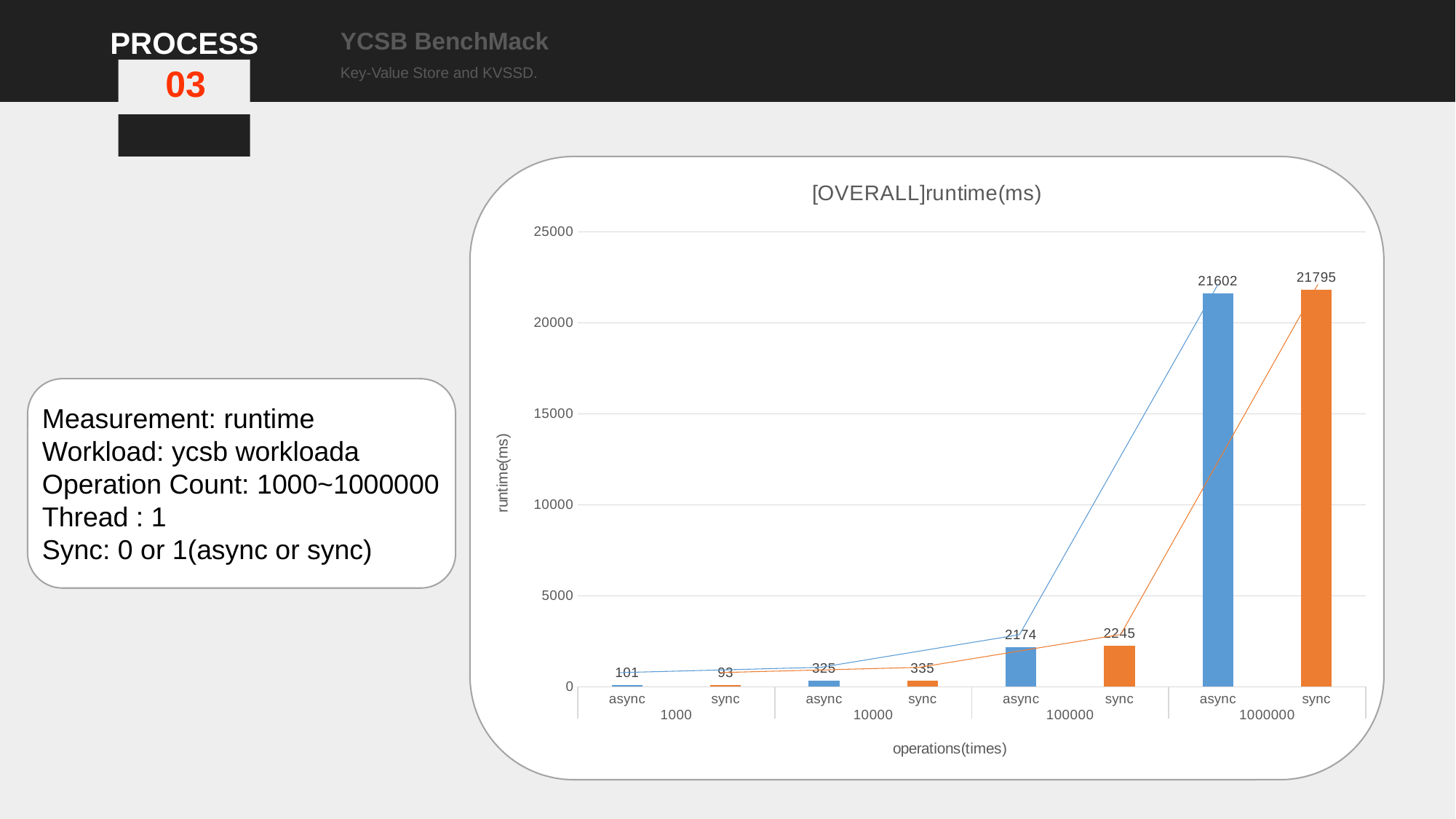

PROCESS
YCSB BenchMack
Key-Value Store and KVSSD.
03

### Chart:

| Category | [OVERALL]runtime(ms) |
|---|---|
| async | 101.0 |
| sync | 93.0 |
| async | 325.0 |
| sync | 335.0 |
| async | 2174.0 |
| sync | 2245.0 |
| async | 21602.0 |
| sync | 21795.0 |
Measurement: runtime
Workload: ycsb workloada
Operation Count: 1000~1000000
Thread : 1
Sync: 0 or 1(async or sync)